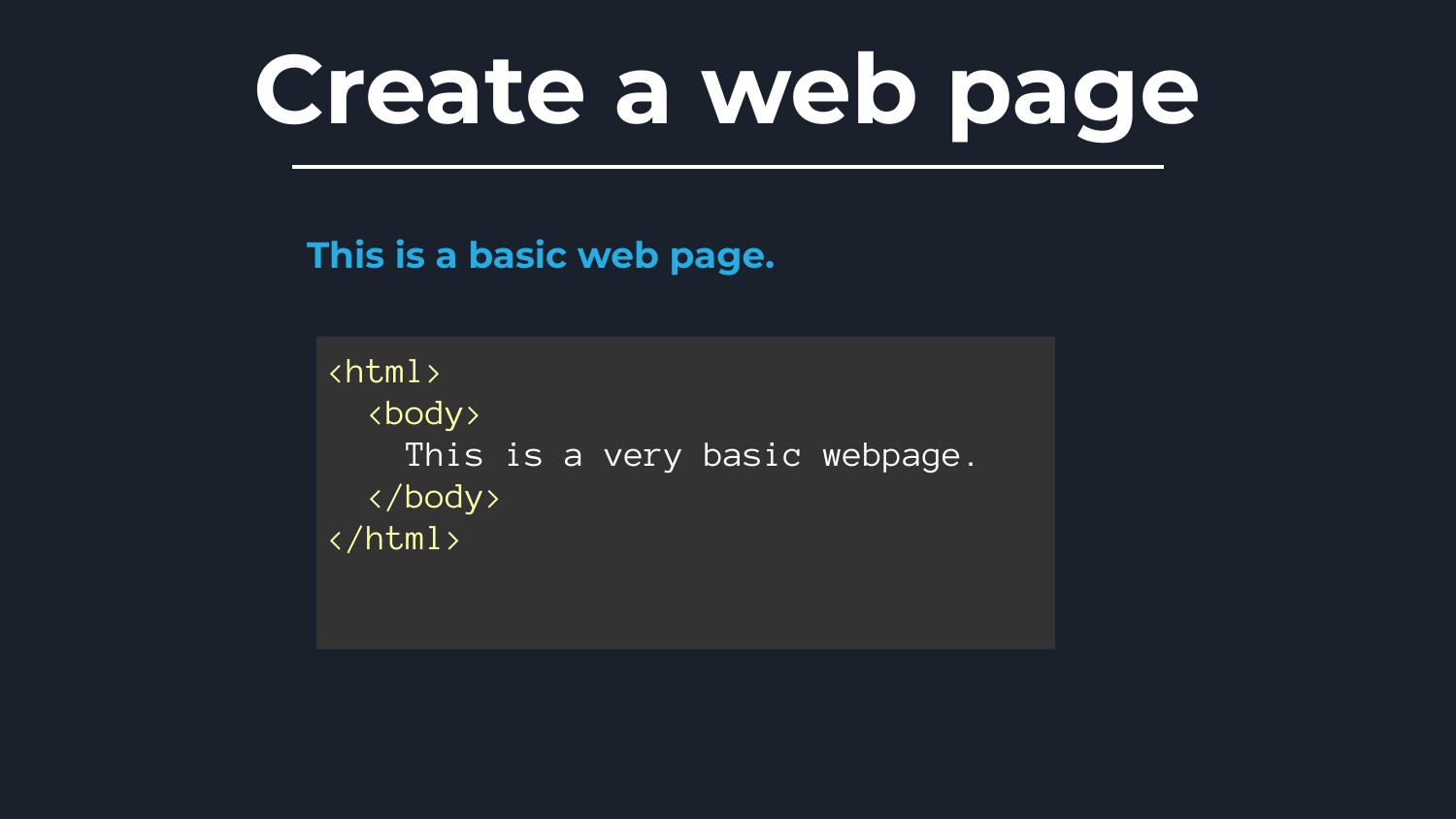

Create a web page
This is a basic web page.
| <html> <body> This is a very basic webpage. </body> </html> |
| --- |